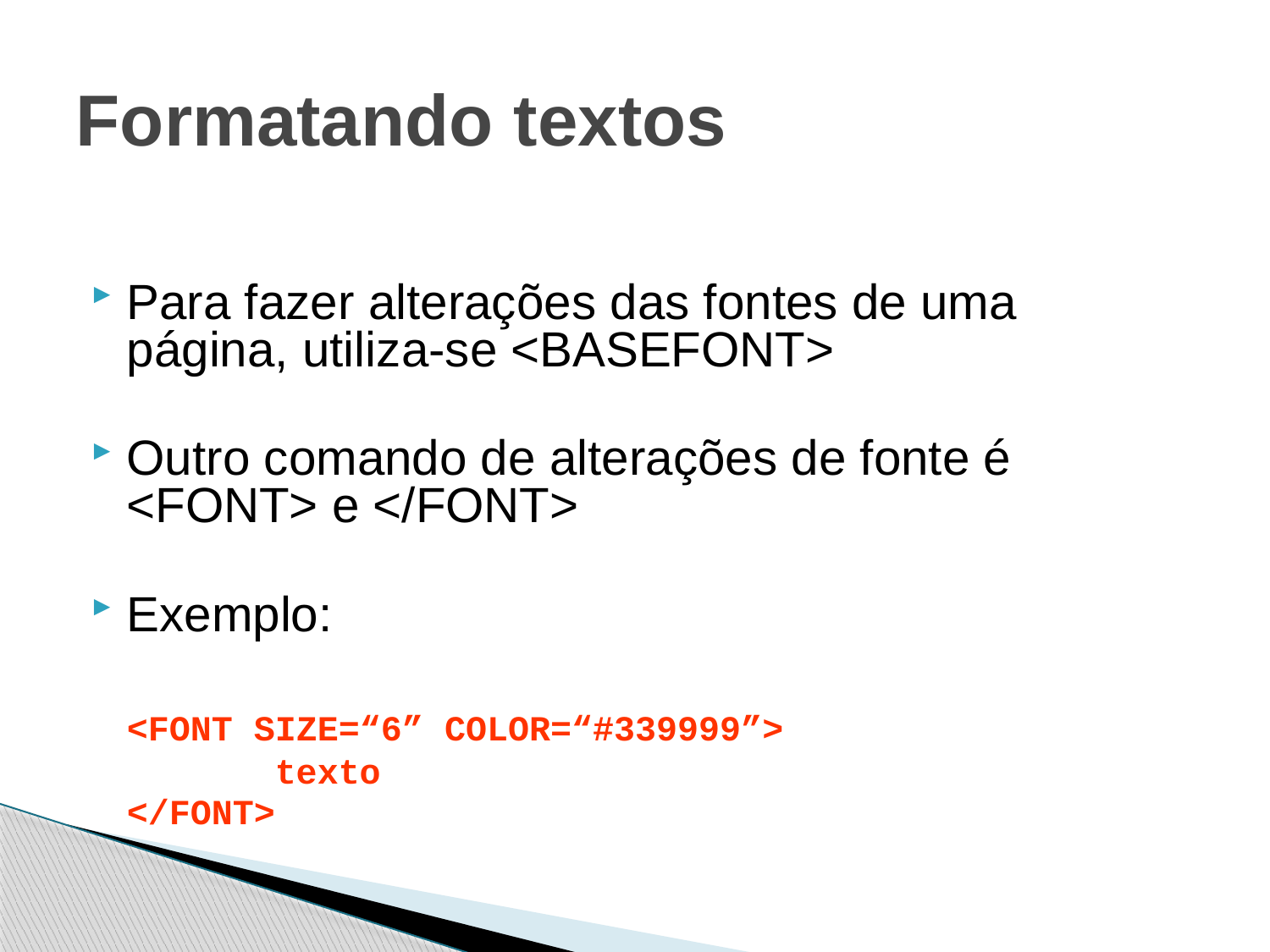

# Formatando textos
Para fazer alterações das fontes de uma página, utiliza-se <BASEFONT>

Outro comando de alterações de fonte é <FONT> e </FONT>

Exemplo:

	<FONT SIZE=“6” COLOR=“#339999”>
		 texto
	</FONT>